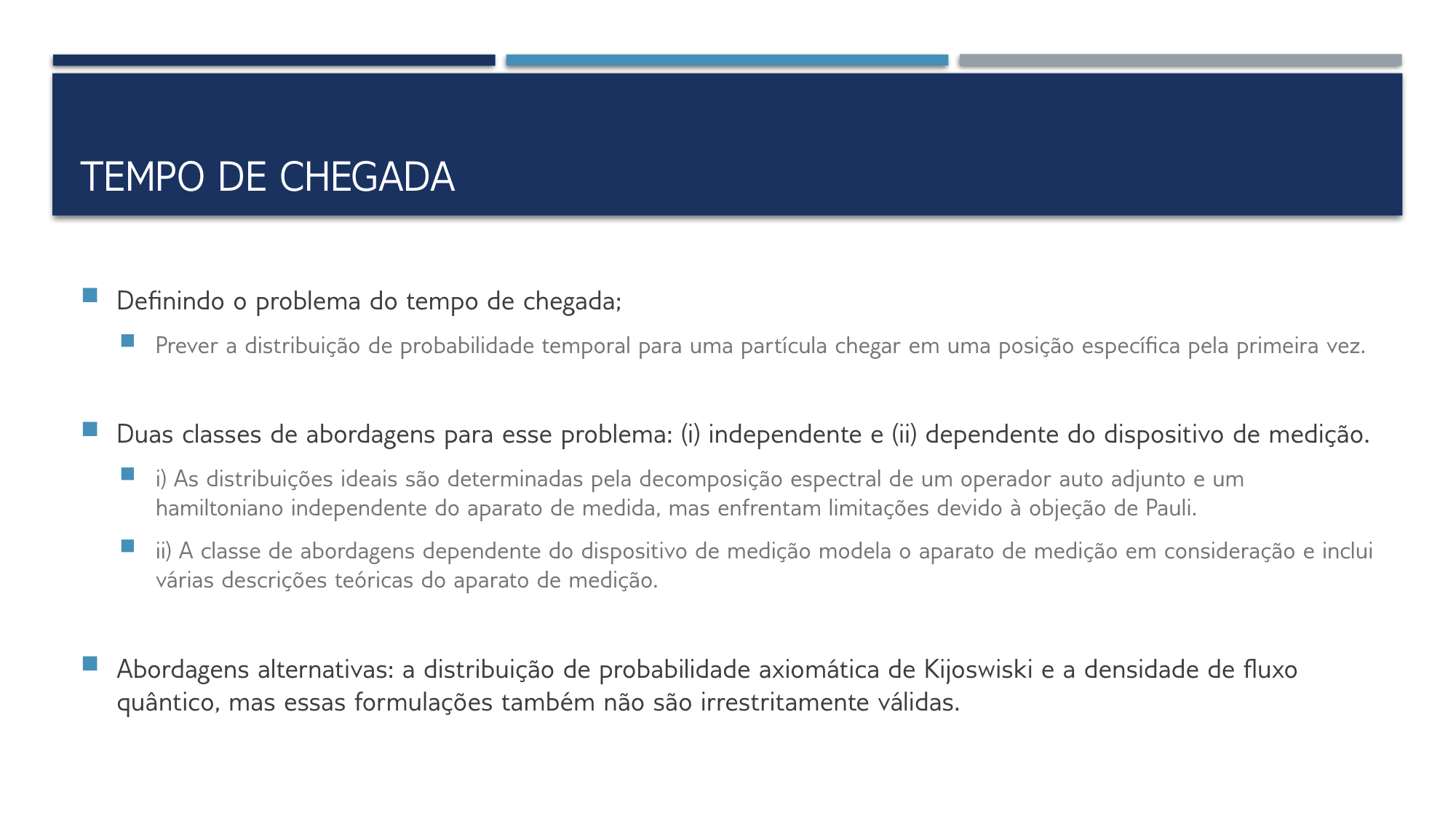

# Tempo de chegada
Definindo o problema do tempo de chegada;
Prever a distribuição de probabilidade temporal para uma partícula chegar em uma posição específica pela primeira vez.

Duas classes de abordagens para esse problema: (i) independente e (ii) dependente do dispositivo de medição.
i) As distribuições ideais são determinadas pela decomposição espectral de um operador auto adjunto e um hamiltoniano independente do aparato de medida, mas enfrentam limitações devido à objeção de Pauli.
ii) A classe de abordagens dependente do dispositivo de medição modela o aparato de medição em consideração e inclui várias descrições teóricas do aparato de medição.

Abordagens alternativas: a distribuição de probabilidade axiomática de Kijoswiski e a densidade de fluxo quântico, mas essas formulações também não são irrestritamente válidas.